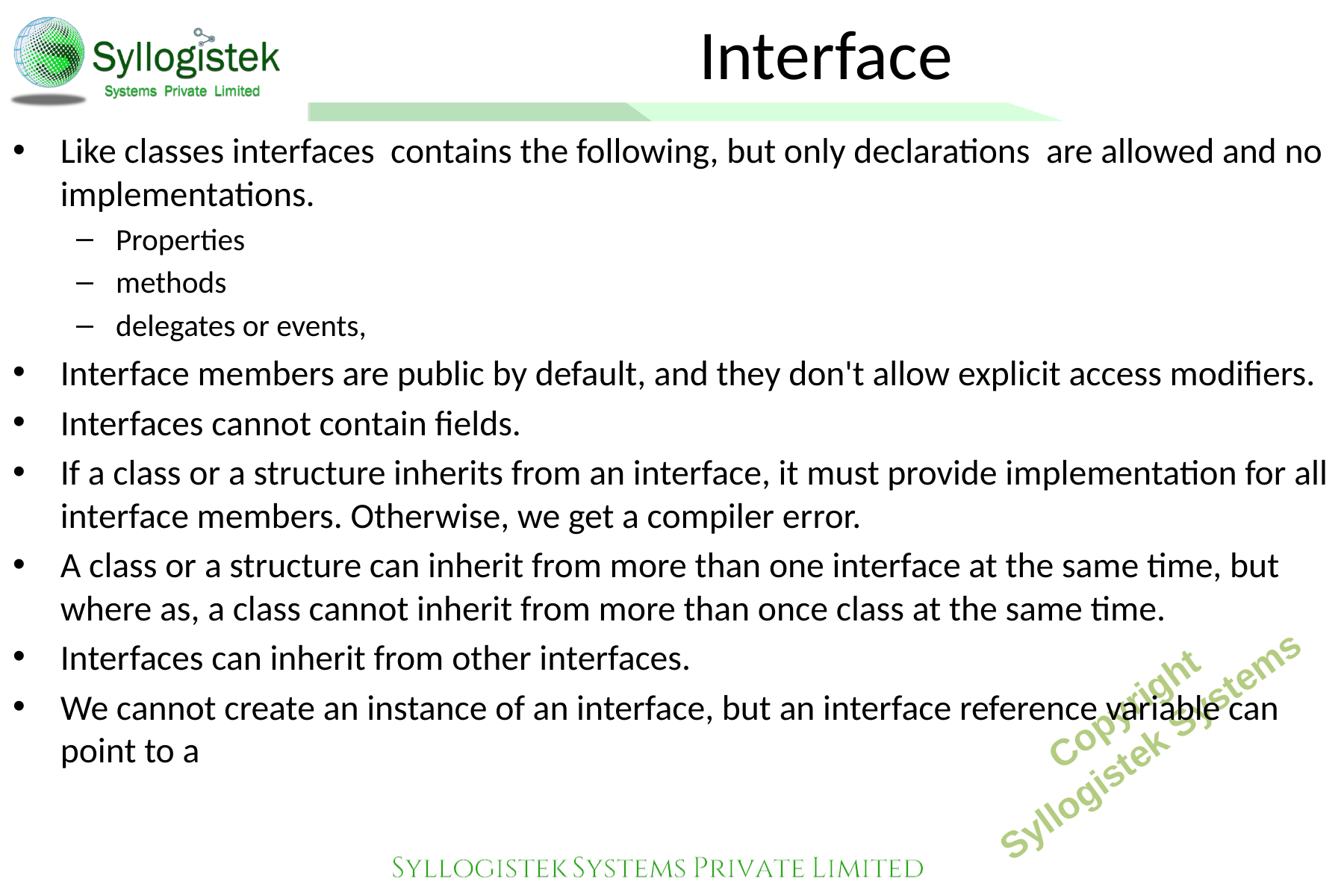

# Interface
Like classes interfaces  contains the following, but only declarations  are allowed and no implementations.
Properties
methods
delegates or events,
Interface members are public by default, and they don't allow explicit access modifiers.
Interfaces cannot contain fields.
If a class or a structure inherits from an interface, it must provide implementation for all interface members. Otherwise, we get a compiler error.
A class or a structure can inherit from more than one interface at the same time, but where as, a class cannot inherit from more than once class at the same time.
Interfaces can inherit from other interfaces.
We cannot create an instance of an interface, but an interface reference variable can point to a